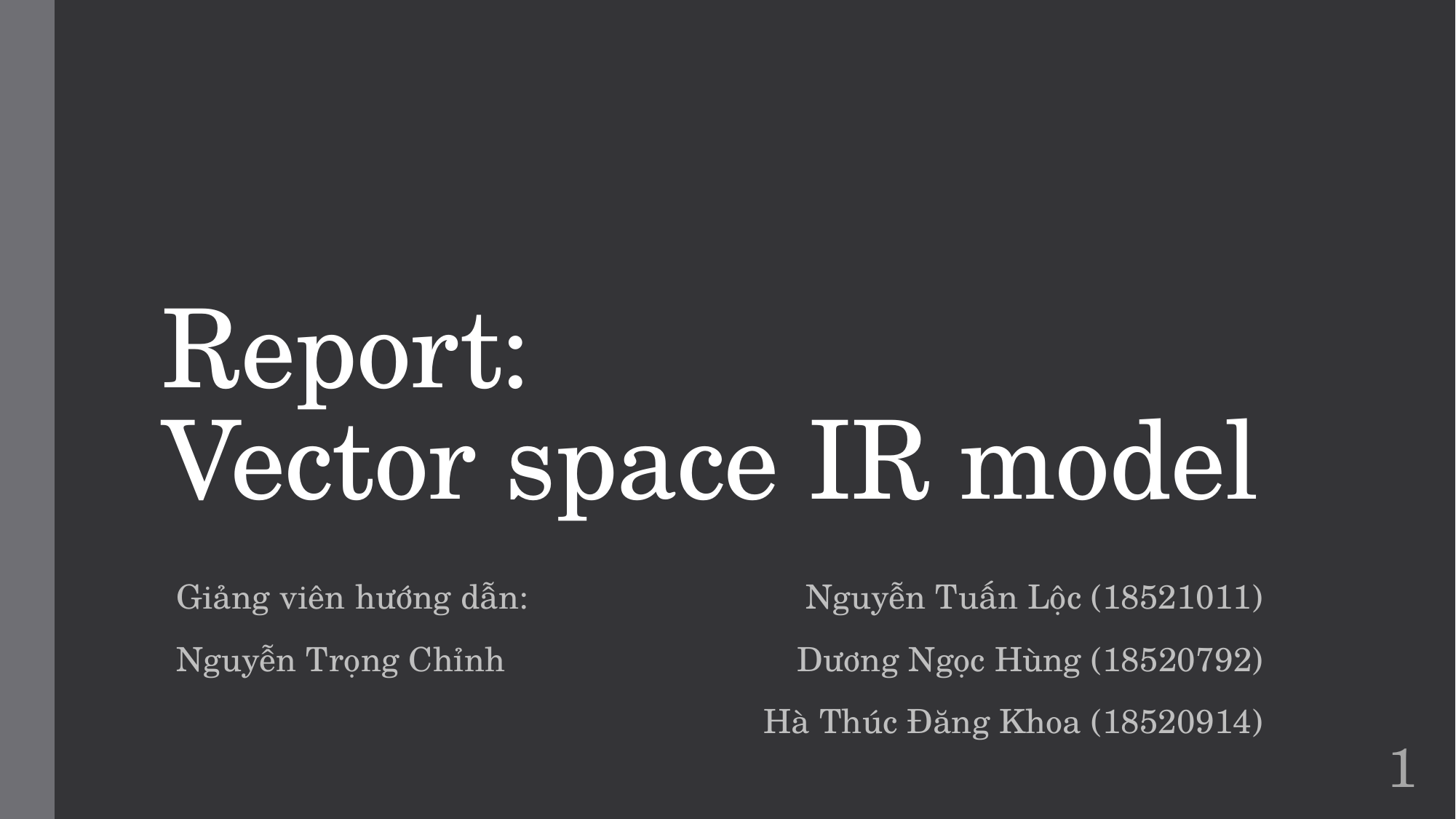

# Report: Vector space IR model
Giảng viên hướng dẫn:
Nguyễn Trọng Chỉnh
Nguyễn Tuấn Lộc (18521011)
Dương Ngọc Hùng (18520792)
Hà Thúc Đăng Khoa (18520914)
1